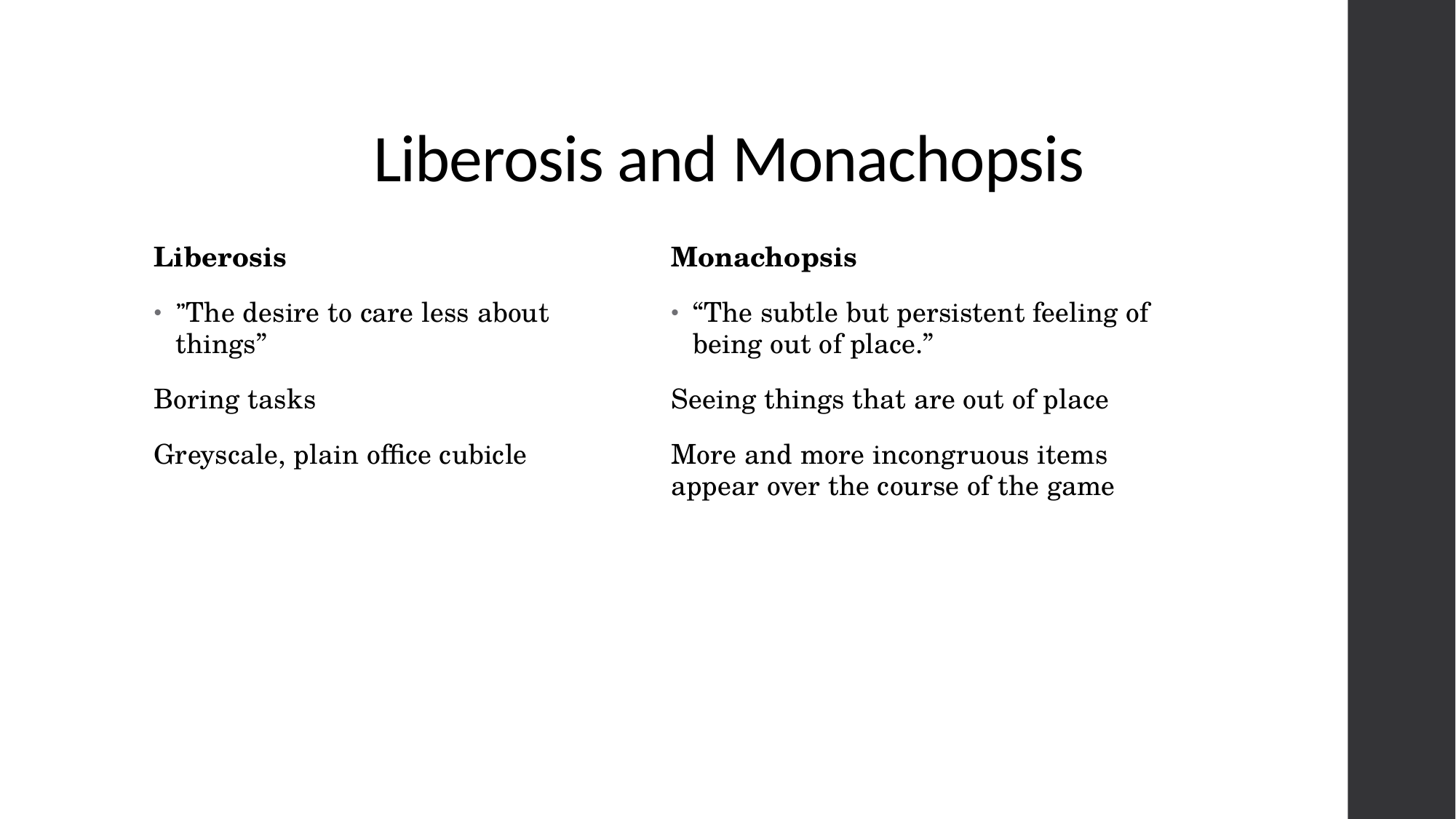

# Liberosis and Monachopsis
Liberosis
”The desire to care less about things”
Boring tasks
Greyscale, plain office cubicle

Monachopsis
“The subtle but persistent feeling of being out of place.”
Seeing things that are out of place
More and more incongruous items appear over the course of the game